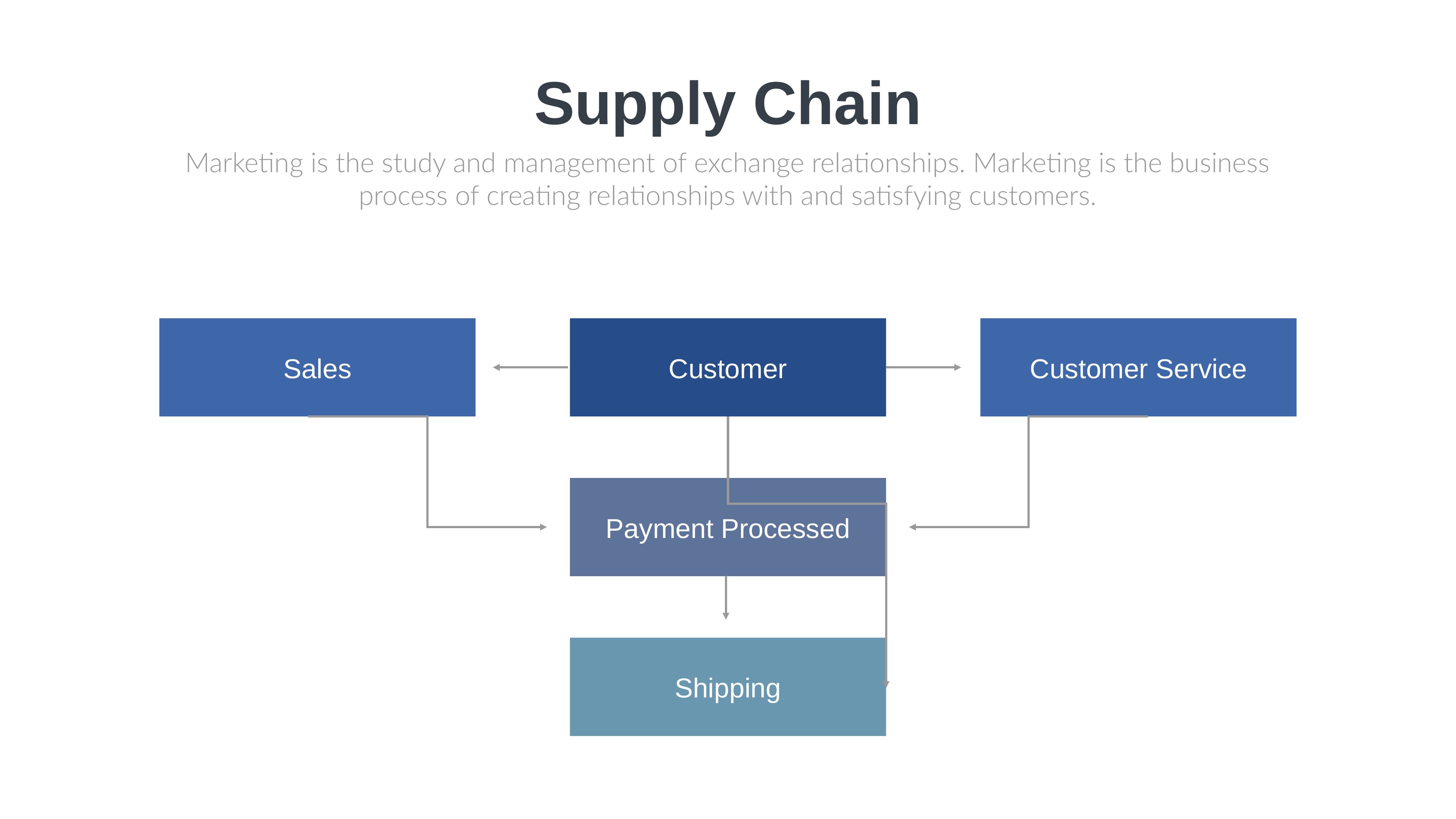

Supply Chain
Marketing is the study and management of exchange relationships. Marketing is the business process of creating relationships with and satisfying customers.
Sales
Customer
Customer Service
Payment Processed
Shipping